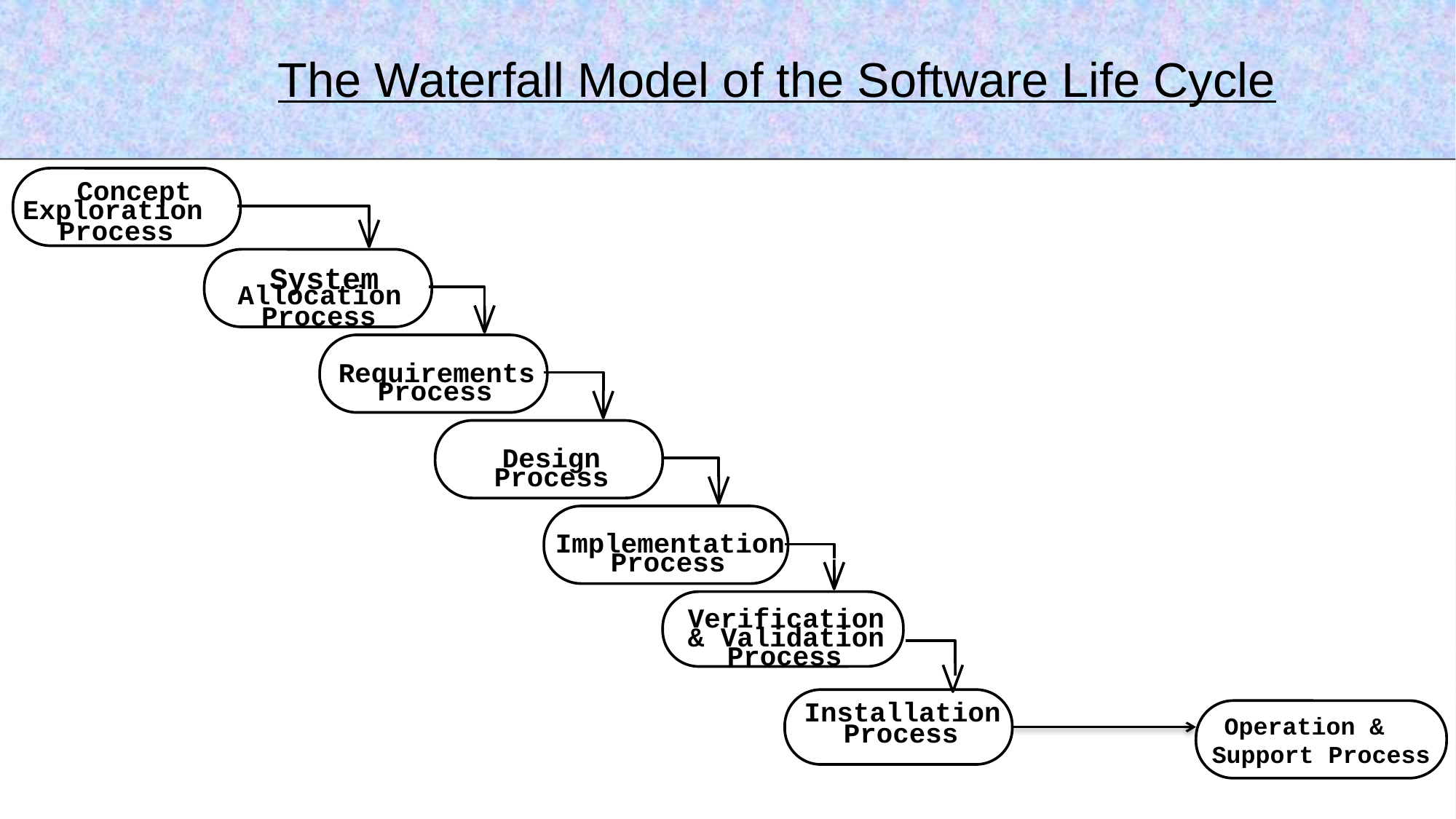

The Waterfall Model of the Software Life Cycle

Concept
Exploration

Process

System
Allocation

Process

Requirements

Process

Design

Process

Implementation

Process

Verification
& Validation
Process

Installation

Operation &
Process
Support Process